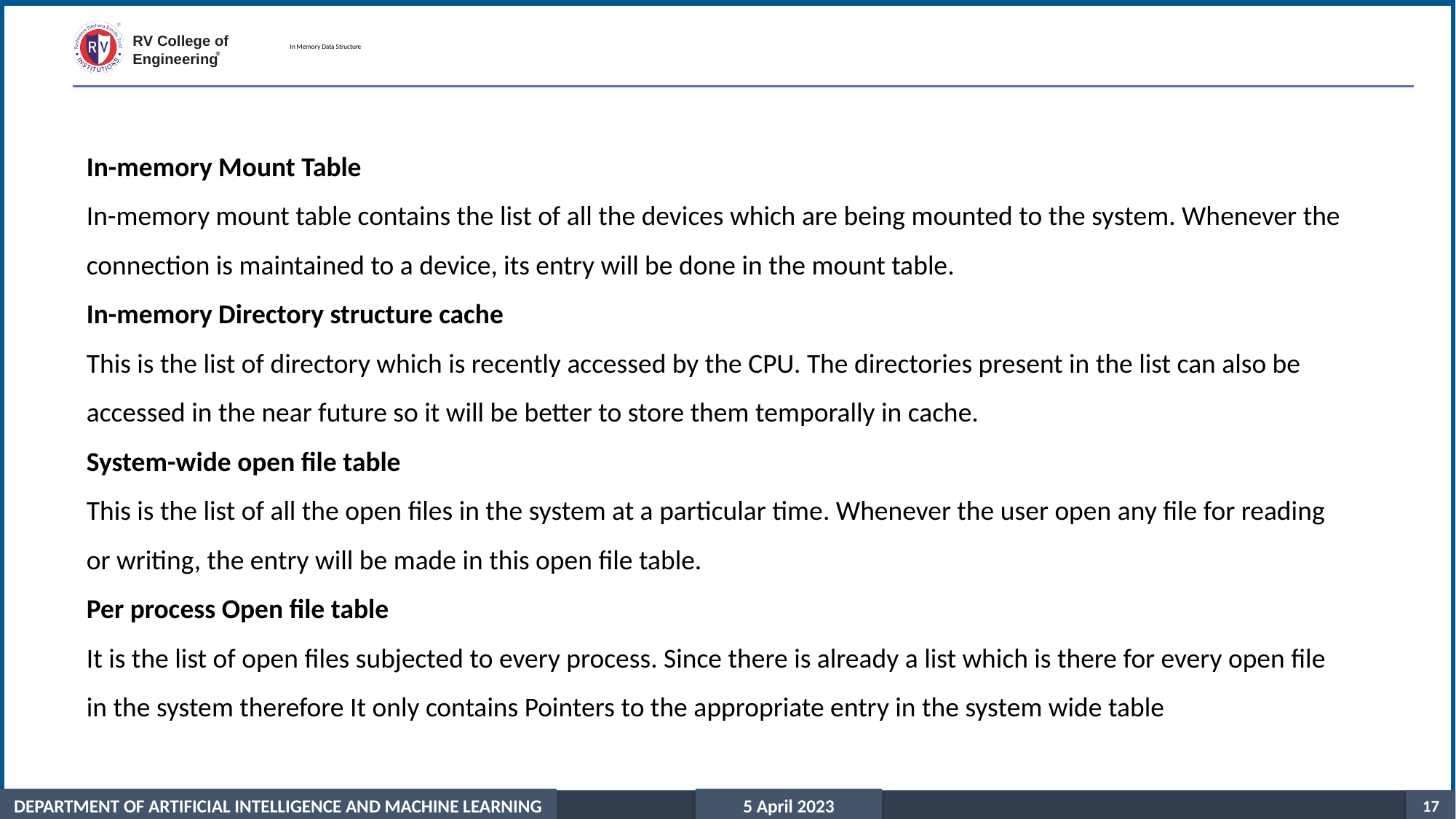

# In Memory Data Structure

In-memory Mount Table
In-memory mount table contains the list of all the devices which are being mounted to the system. Whenever the connection is maintained to a device, its entry will be done in the mount table.
In-memory Directory structure cache
This is the list of directory which is recently accessed by the CPU. The directories present in the list can also be accessed in the near future so it will be better to store them temporally in cache.
System-wide open file table
This is the list of all the open files in the system at a particular time. Whenever the user open any file for reading or writing, the entry will be made in this open file table.
Per process Open file table
It is the list of open files subjected to every process. Since there is already a list which is there for every open file in the system therefore It only contains Pointers to the appropriate entry in the system wide table